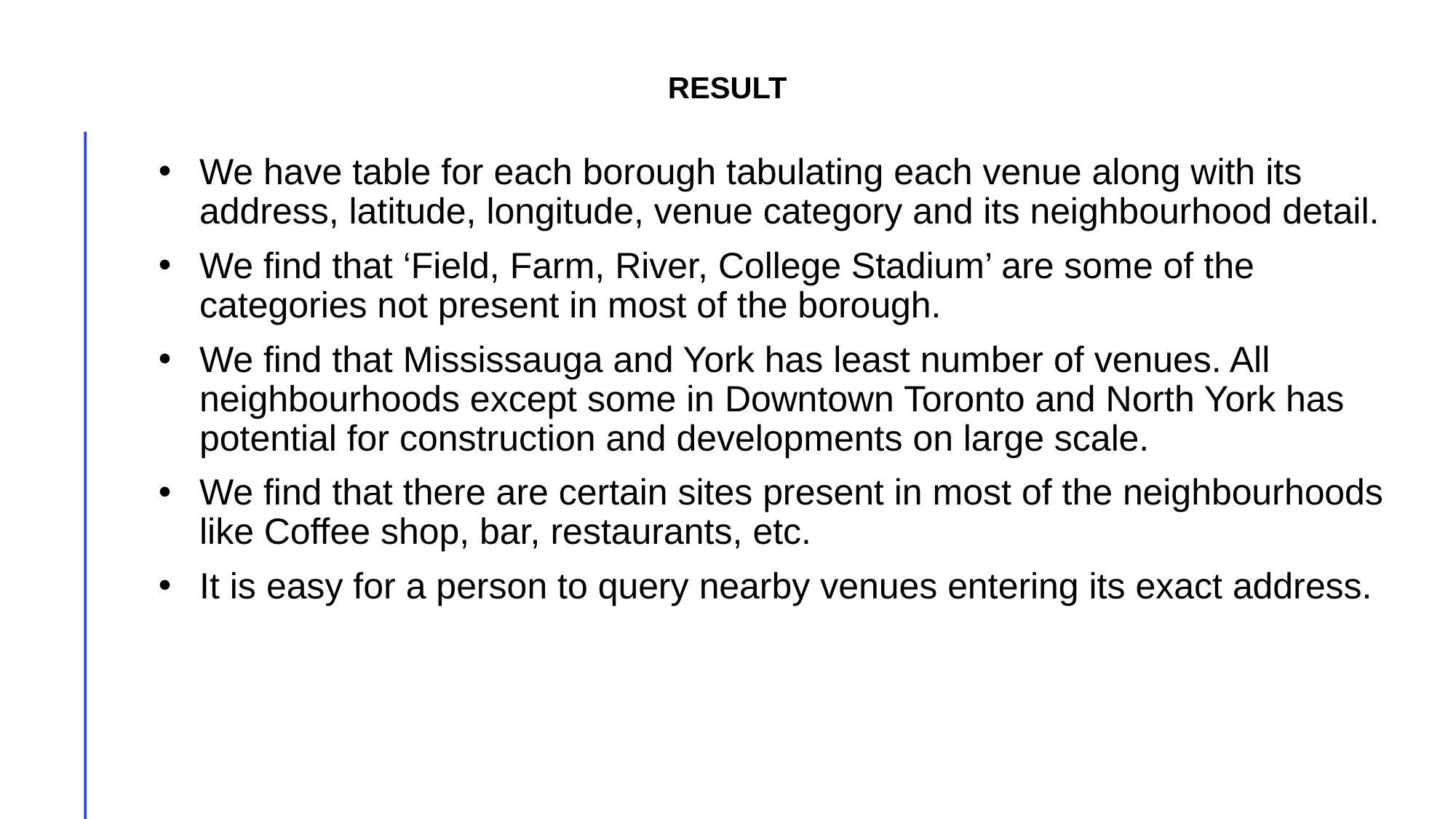

# ResULT
We have table for each borough tabulating each venue along with its address, latitude, longitude, venue category and its neighbourhood detail.
We find that ‘Field, Farm, River, College Stadium’ are some of the categories not present in most of the borough.
We find that Mississauga and York has least number of venues. All neighbourhoods except some in Downtown Toronto and North York has potential for construction and developments on large scale.
We find that there are certain sites present in most of the neighbourhoods like Coffee shop, bar, restaurants, etc.
It is easy for a person to query nearby venues entering its exact address.